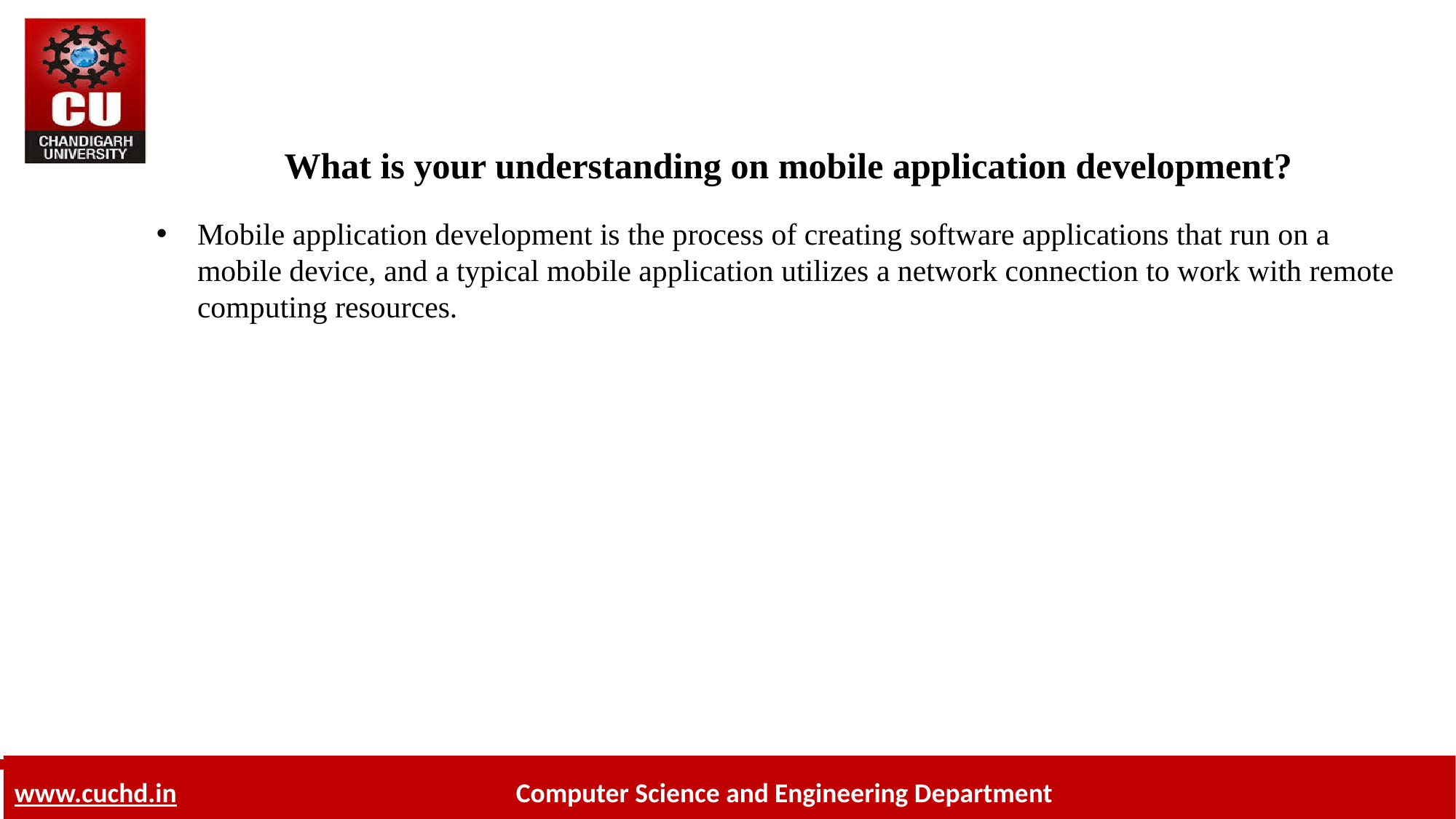

# What is your understanding on mobile application development?
Mobile application development is the process of creating software applications that run on a mobile device, and a typical mobile application utilizes a network connection to work with remote computing resources.